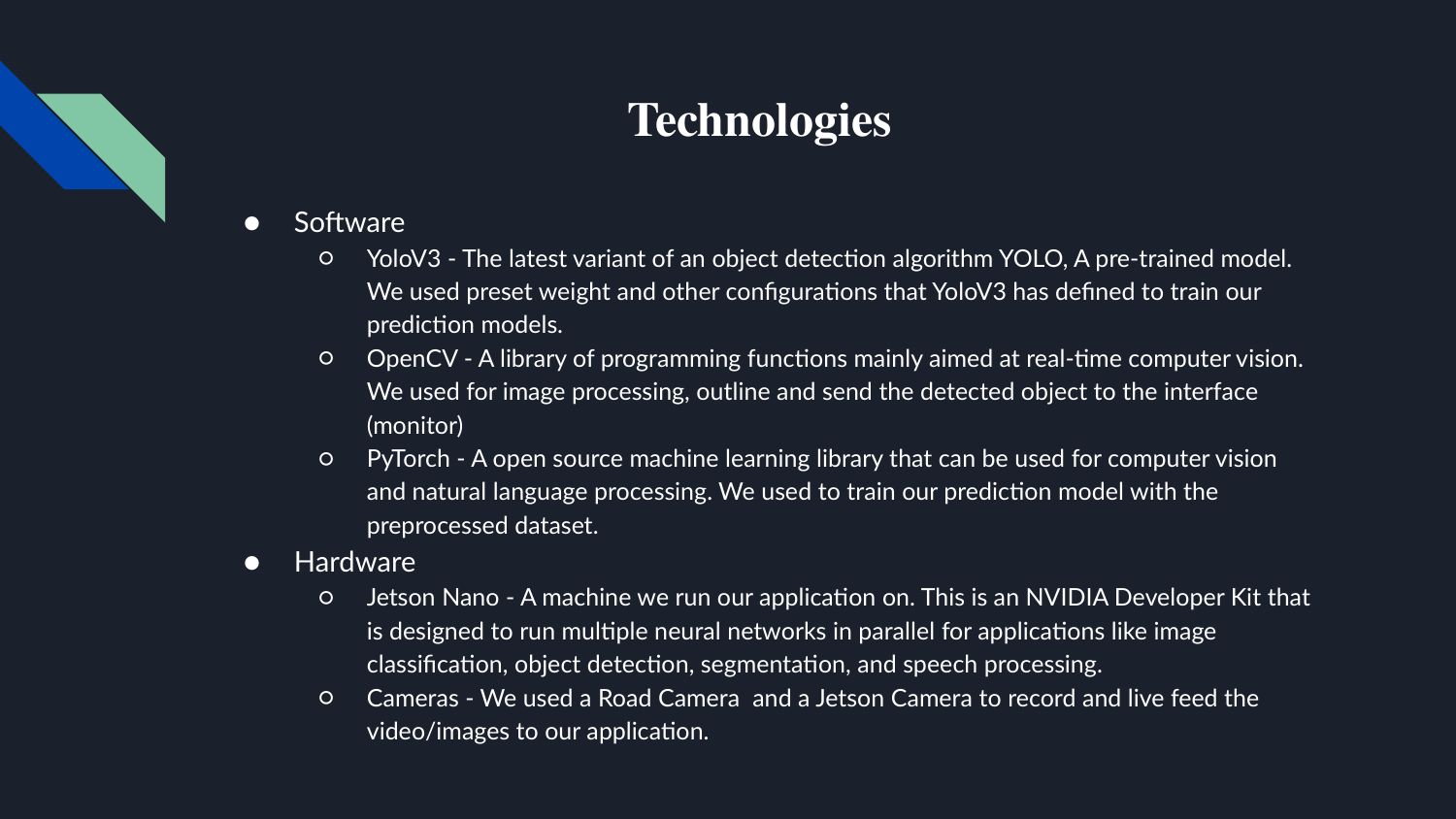

# Technologies
Software
YoloV3 - The latest variant of an object detection algorithm YOLO, A pre-trained model. We used preset weight and other configurations that YoloV3 has defined to train our prediction models.
OpenCV - A library of programming functions mainly aimed at real-time computer vision. We used for image processing, outline and send the detected object to the interface (monitor)
PyTorch - A open source machine learning library that can be used for computer vision and natural language processing. We used to train our prediction model with the preprocessed dataset.
Hardware
Jetson Nano - A machine we run our application on. This is an NVIDIA Developer Kit that is designed to run multiple neural networks in parallel for applications like image classification, object detection, segmentation, and speech processing.
Cameras - We used a Road Camera  and a Jetson Camera to record and live feed the video/images to our application.